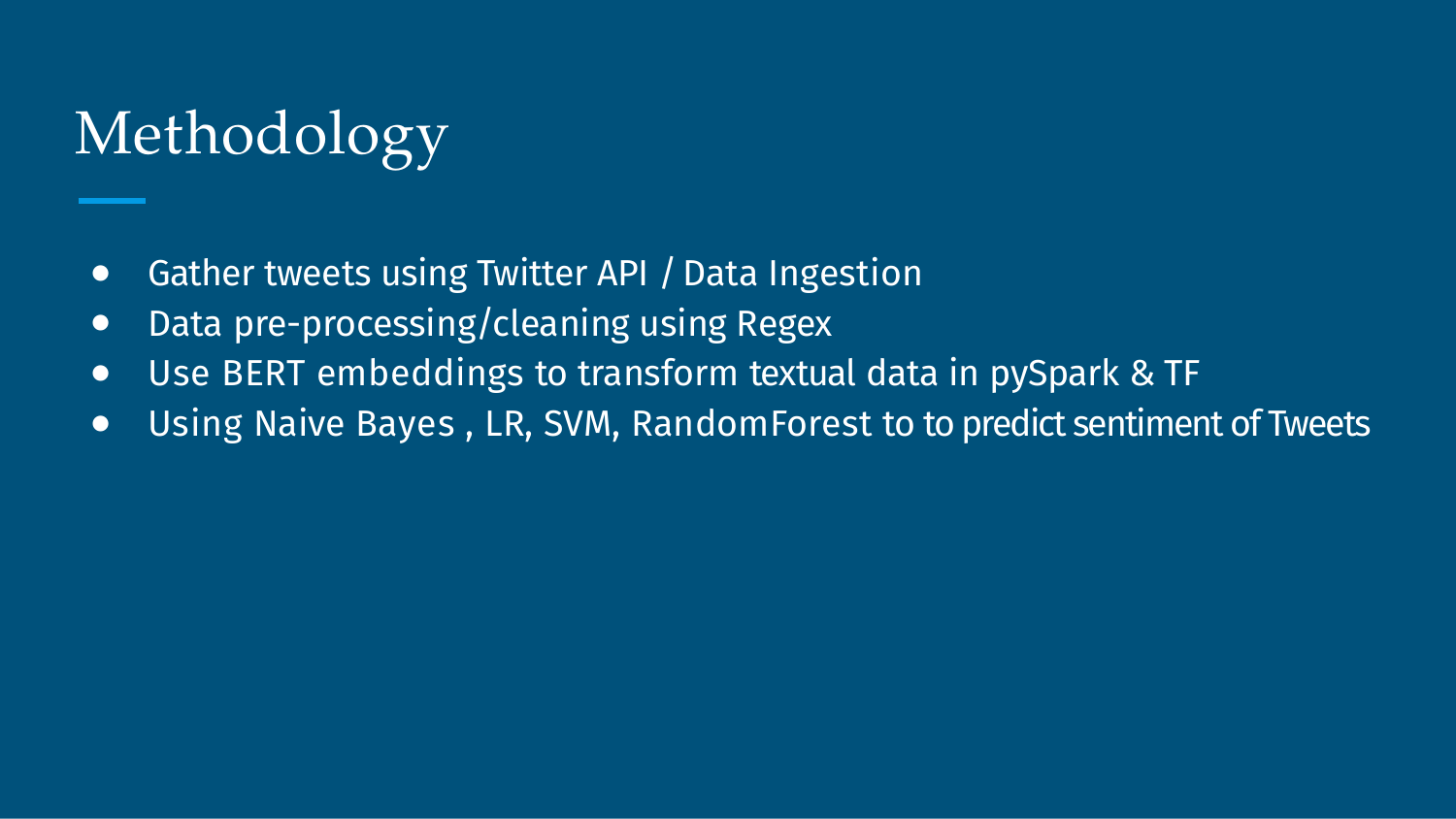

# Methodology

Gather tweets using Twitter API / Data Ingestion
Data pre-processing/cleaning using Regex
Use BERT embeddings to transform textual data in pySpark & TF
Using Naive Bayes , LR, SVM, RandomForest to to predict sentiment of Tweets